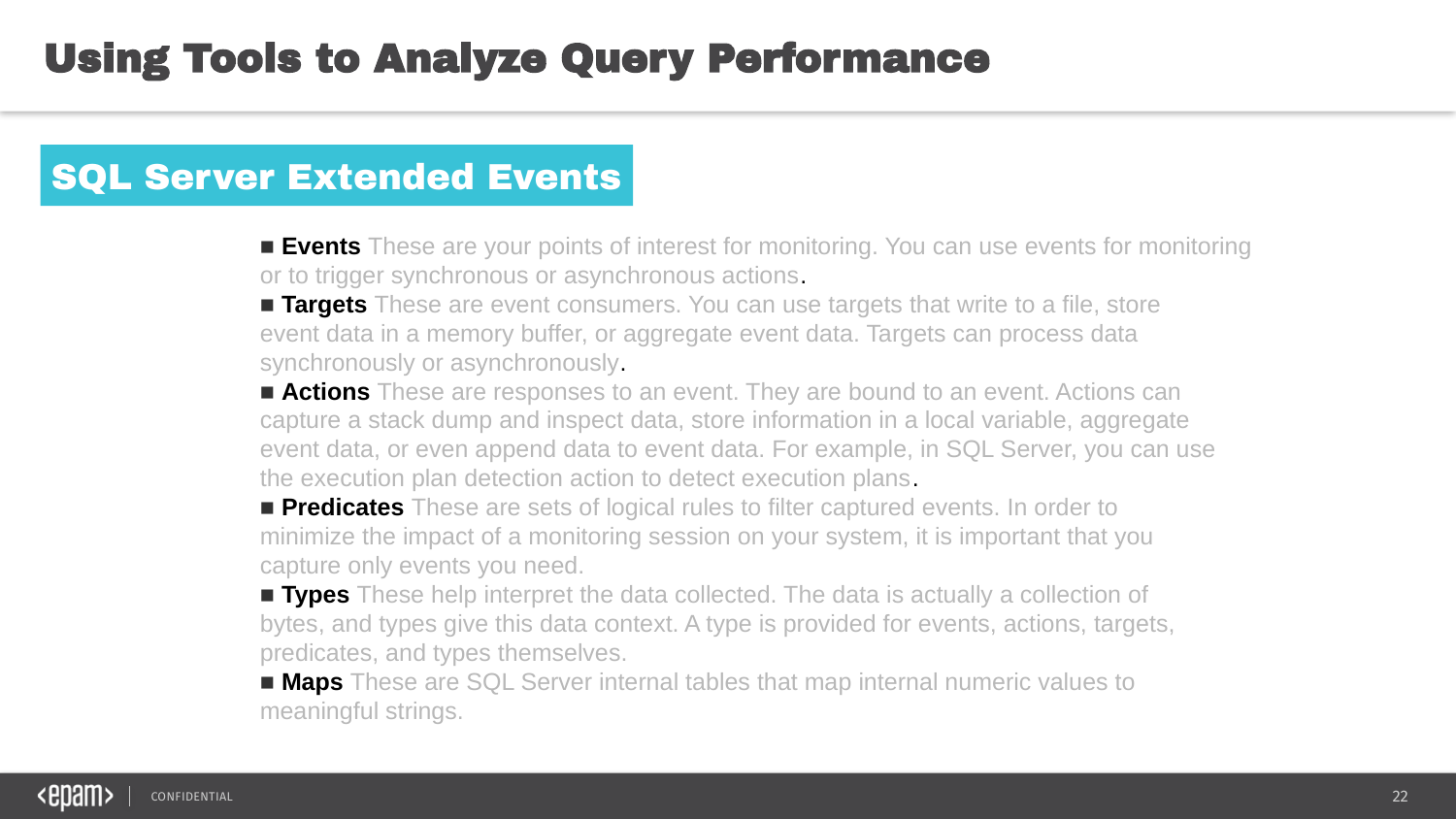

Using Tools to Analyze Query Performance
SQL Server Extended Events
■ Events These are your points of interest for monitoring. You can use events for monitoring
or to trigger synchronous or asynchronous actions.
■ Targets These are event consumers. You can use targets that write to a file, store
event data in a memory buffer, or aggregate event data. Targets can process data
synchronously or asynchronously.
■ Actions These are responses to an event. They are bound to an event. Actions can
capture a stack dump and inspect data, store information in a local variable, aggregate
event data, or even append data to event data. For example, in SQL Server, you can use
the execution plan detection action to detect execution plans.
■ Predicates These are sets of logical rules to filter captured events. In order to
minimize the impact of a monitoring session on your system, it is important that you
capture only events you need.
■ Types These help interpret the data collected. The data is actually a collection of
bytes, and types give this data context. A type is provided for events, actions, targets,
predicates, and types themselves.
■ Maps These are SQL Server internal tables that map internal numeric values to
meaningful strings.